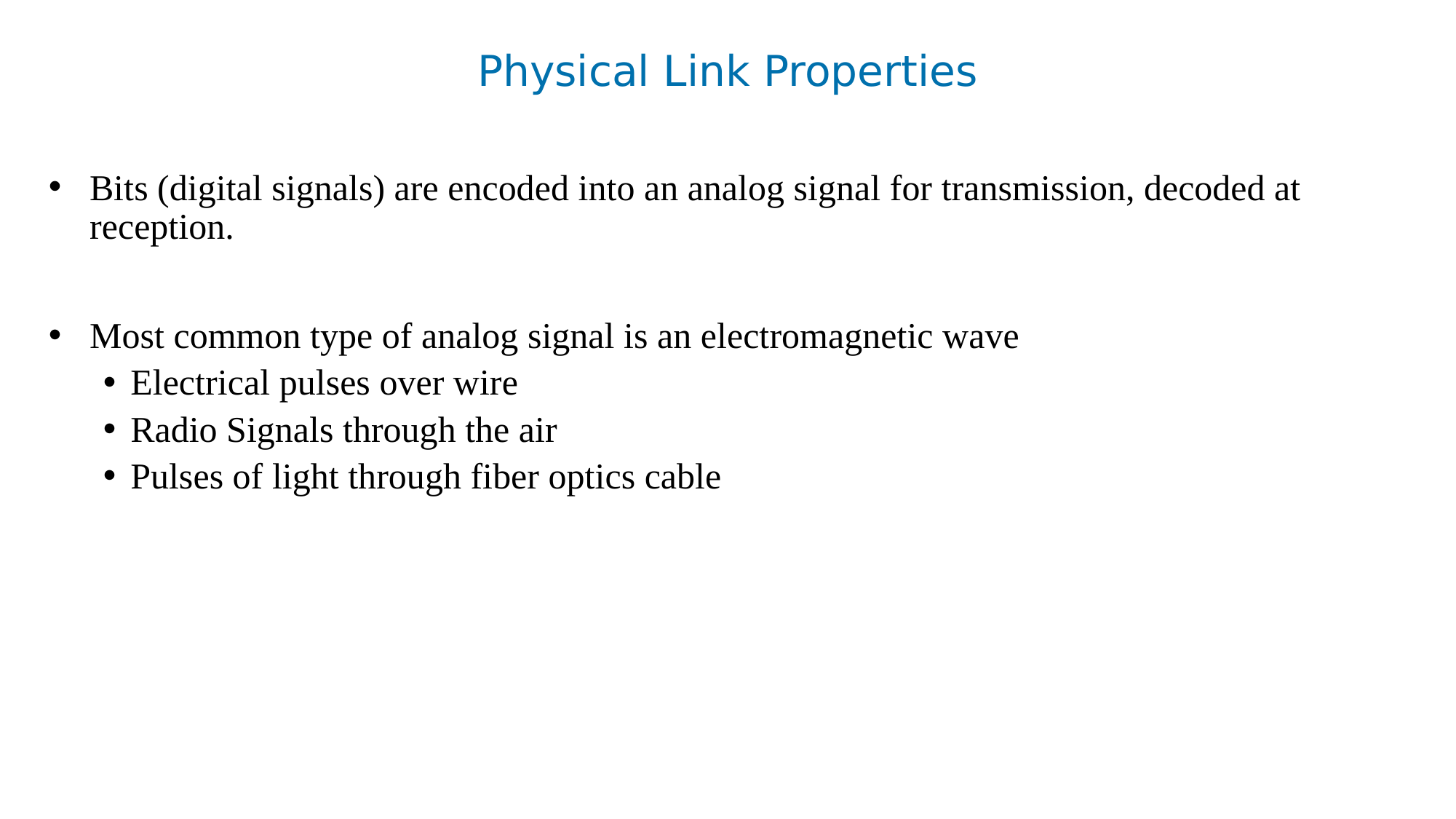

# Physical Link Properties
Bits (digital signals) are encoded into an analog signal for transmission, decoded at reception.

Most common type of analog signal is an electromagnetic wave
Electrical pulses over wire
Radio Signals through the air
Pulses of light through fiber optics cable